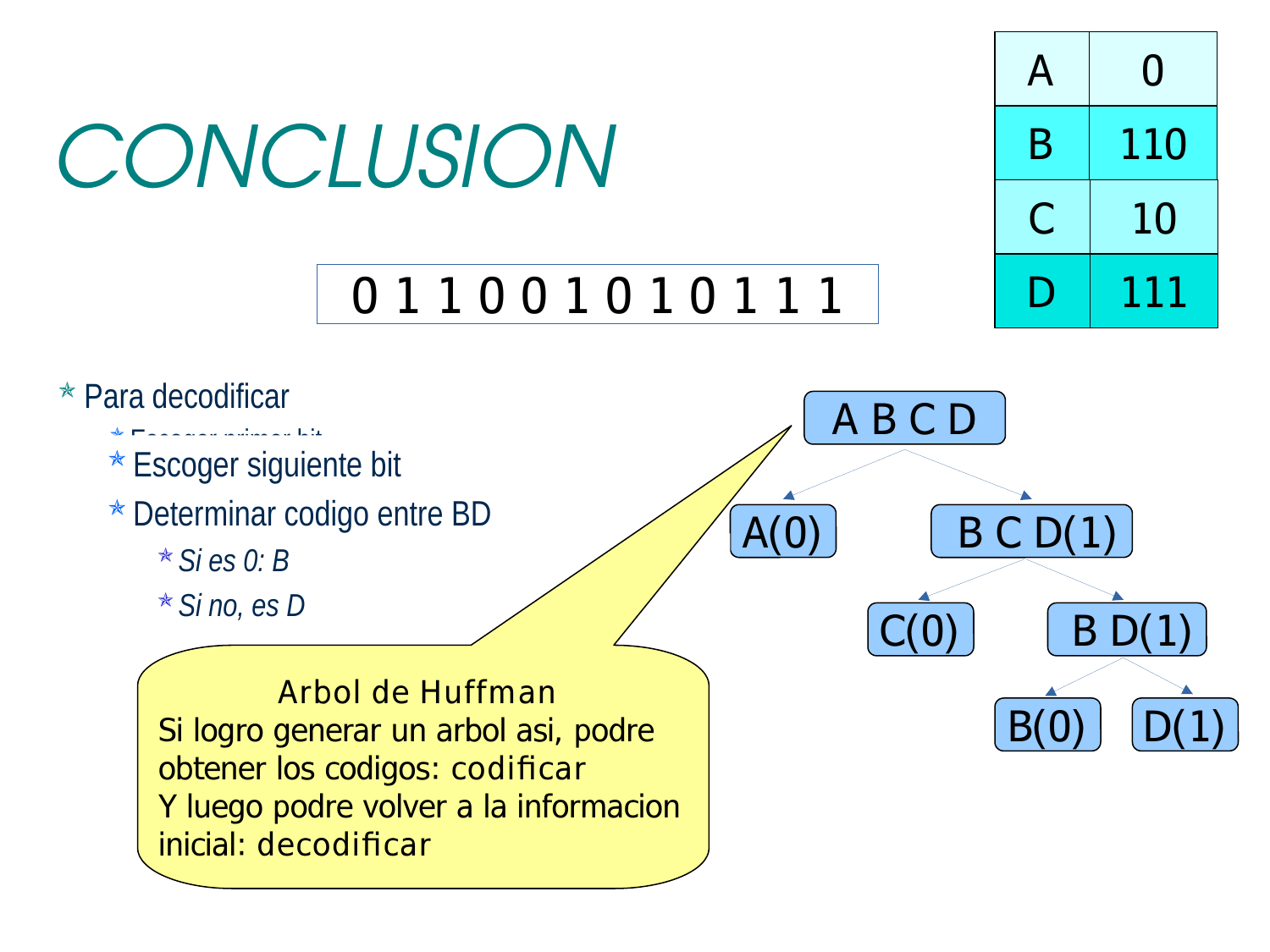

A

0
# CONCLUSION

B

110

C

10

D

111
0 1 1 0 0 1 0 1 0 1 1 1
Para decodificar
Escoger primer bit
Determinar código entre ABCD
A B C D

Arbol de Huffman
Si logro generar un arbol asi, podre obtener los codigos: codificar
Y luego podre volver a la informacion inicial: decodificar

Escoger siguiente bit
Determinar codigo entre BD

Escoger siguiente bit
Determinar codigo entre BCD

A(0)

 B C D(1)

Si es 0: C
Si no, Determinar codigo entre BD
Si es 0, es la letra A
Si no, la letra podria ser BCD

Si es 0: B
Si no, es D

C(0)

 B D(1)

B(0)

D(1)